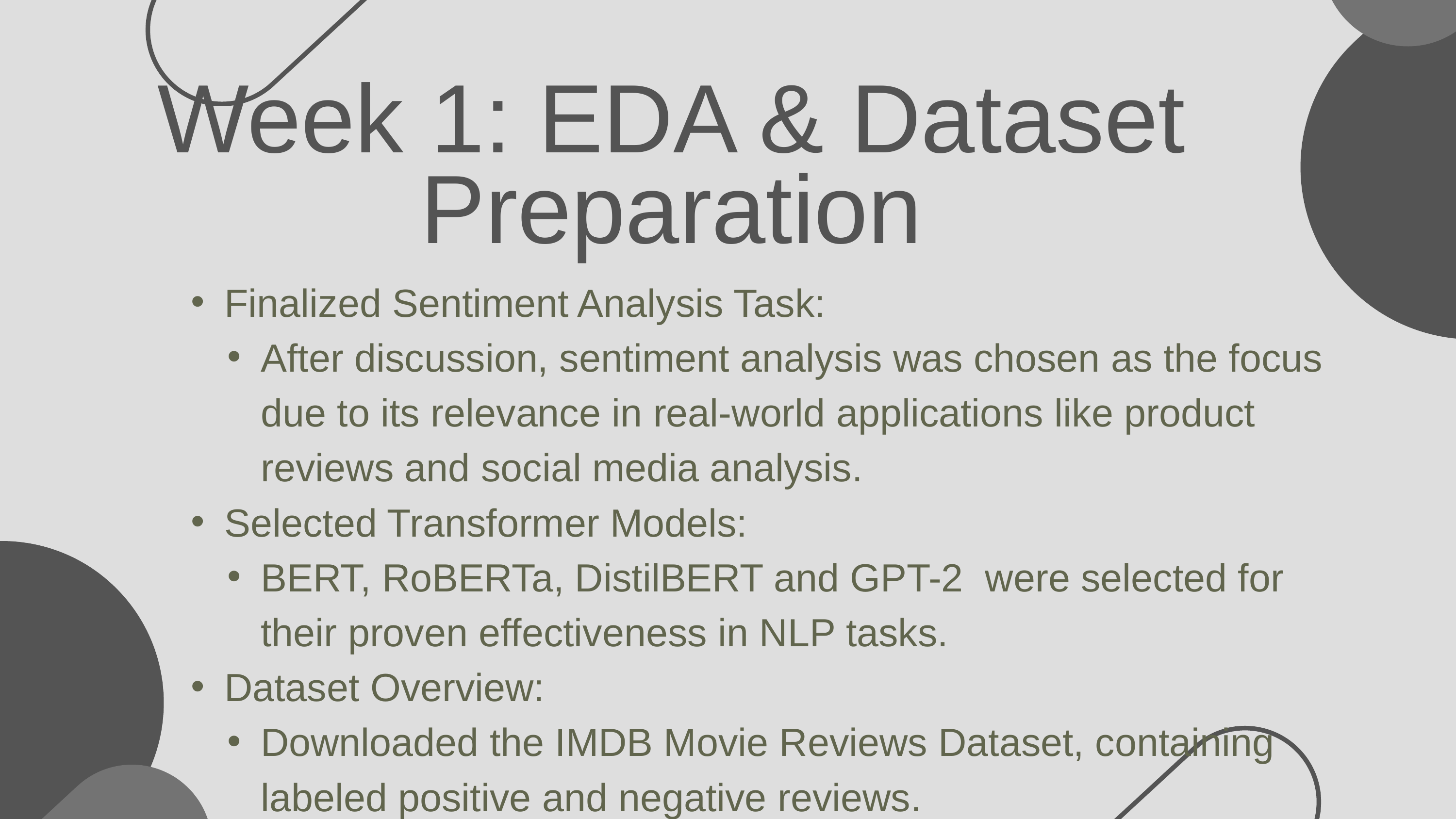

Week 1: EDA & Dataset Preparation
Finalized Sentiment Analysis Task:
After discussion, sentiment analysis was chosen as the focus due to its relevance in real-world applications like product reviews and social media analysis.
Selected Transformer Models:
BERT, RoBERTa, DistilBERT and GPT-2  were selected for their proven effectiveness in NLP tasks.
Dataset Overview:
Downloaded the IMDB Movie Reviews Dataset, containing labeled positive and negative reviews.